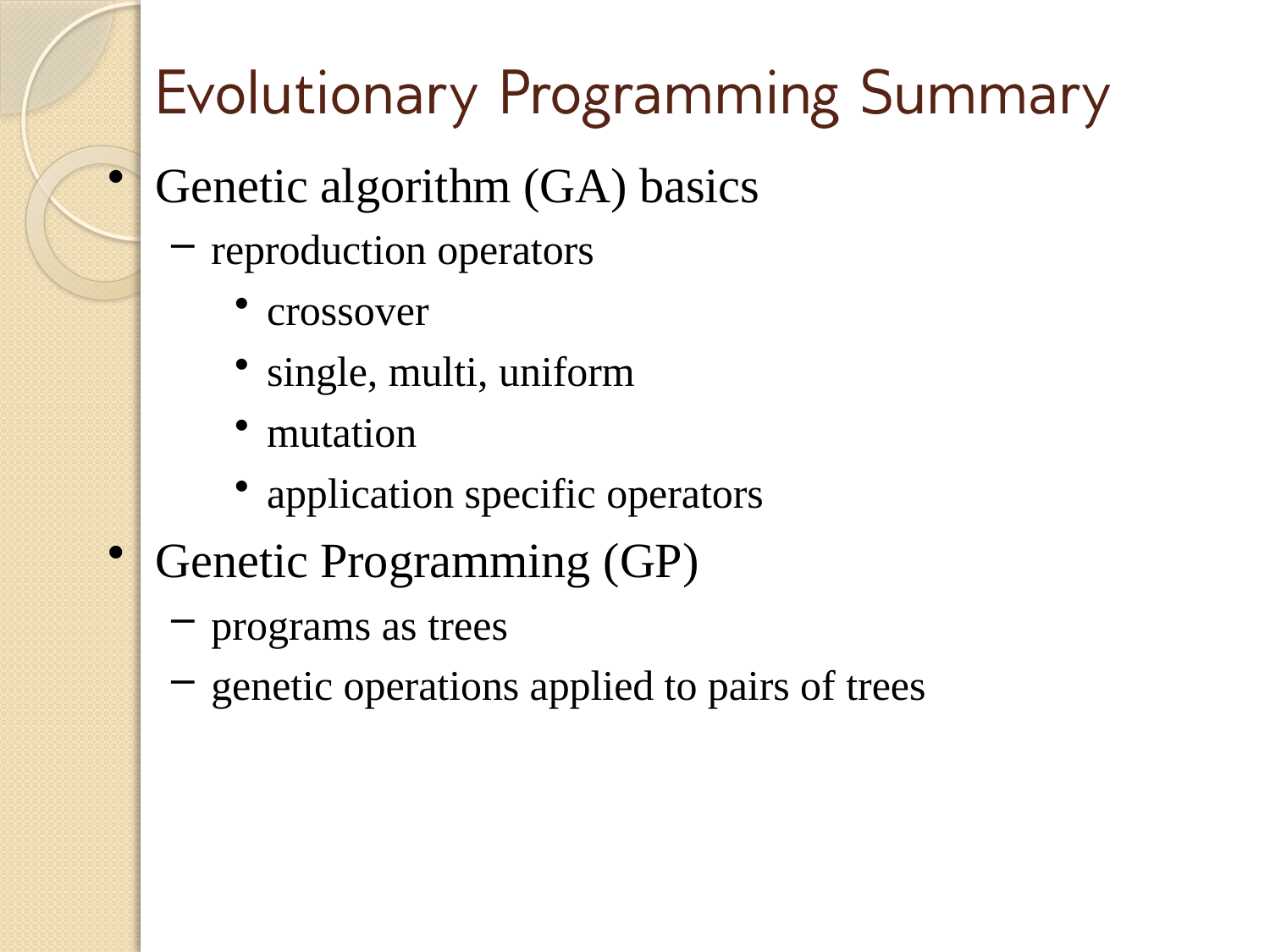

# Evolutionary Programming Summary
Genetic algorithm (GA) basics
reproduction operators
crossover
single, multi, uniform
mutation
application specific operators
Genetic Programming (GP)
programs as trees
genetic operations applied to pairs of trees